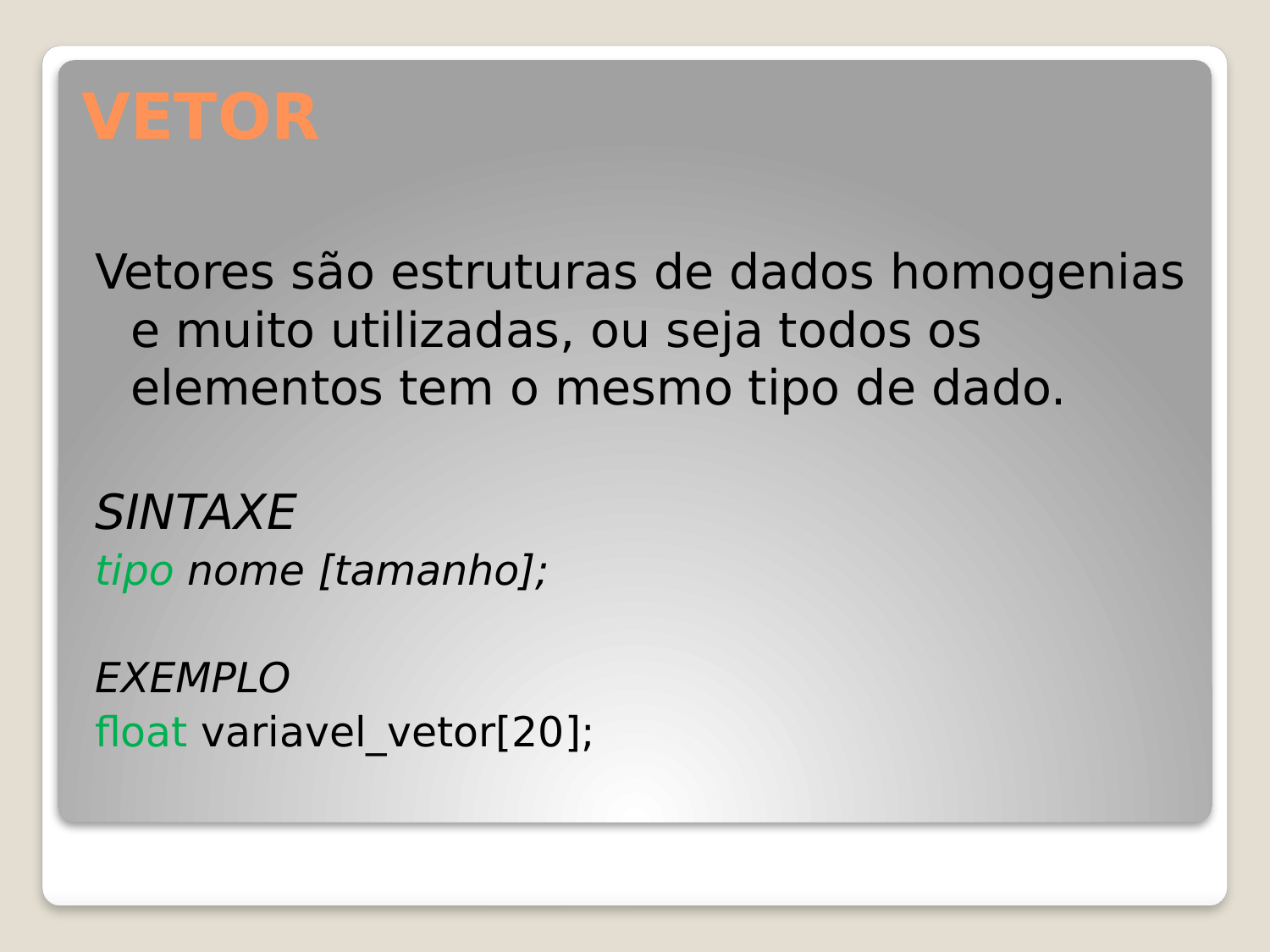

# VETOR
Vetores são estruturas de dados homogenias e muito utilizadas, ou seja todos os elementos tem o mesmo tipo de dado.

SINTAXE
tipo nome [tamanho];

EXEMPLO
float variavel_vetor[20];